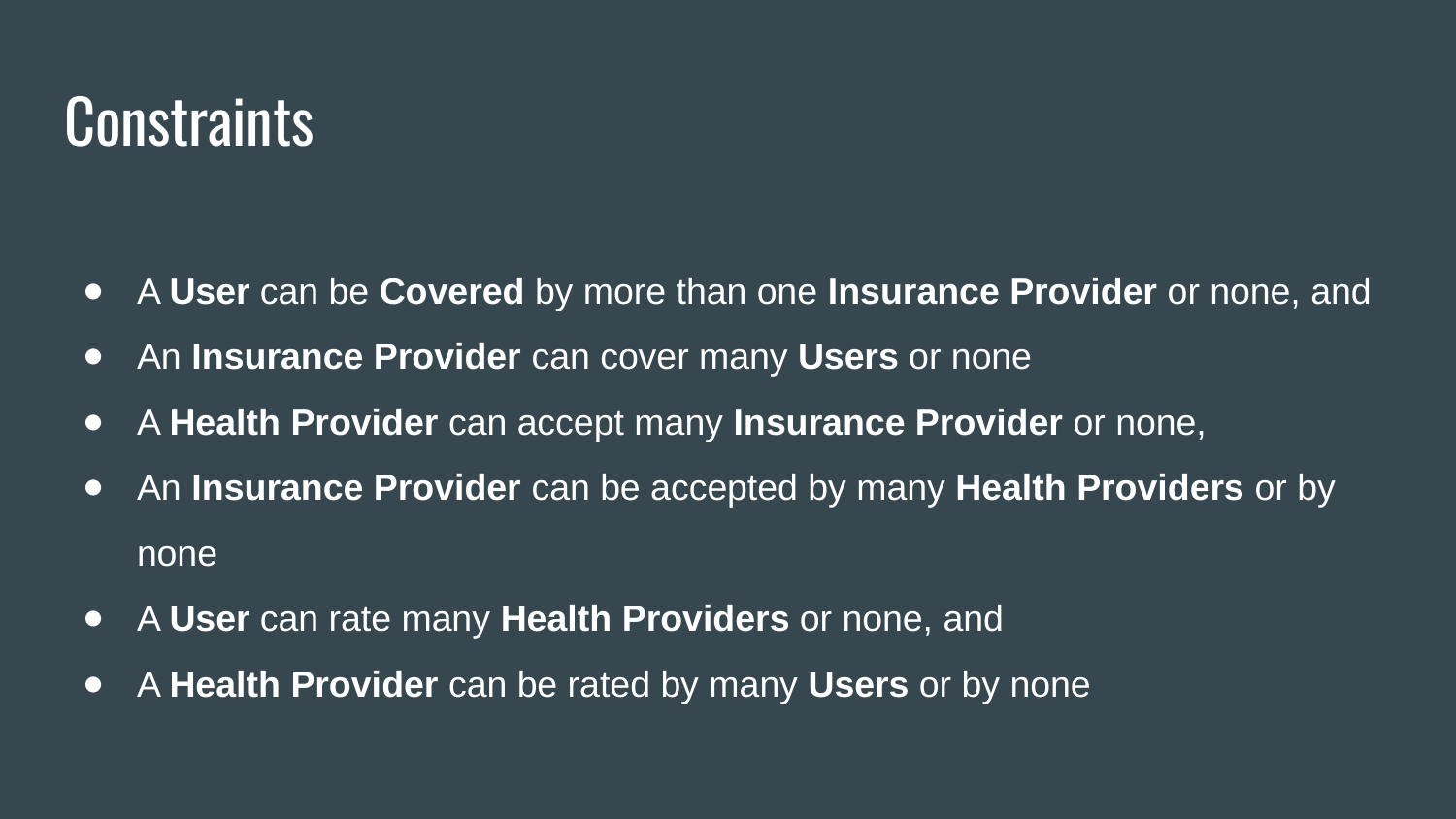

# Constraints
A User can be Covered by more than one Insurance Provider or none, and
An Insurance Provider can cover many Users or none
A Health Provider can accept many Insurance Provider or none,
An Insurance Provider can be accepted by many Health Providers or by none
A User can rate many Health Providers or none, and
A Health Provider can be rated by many Users or by none